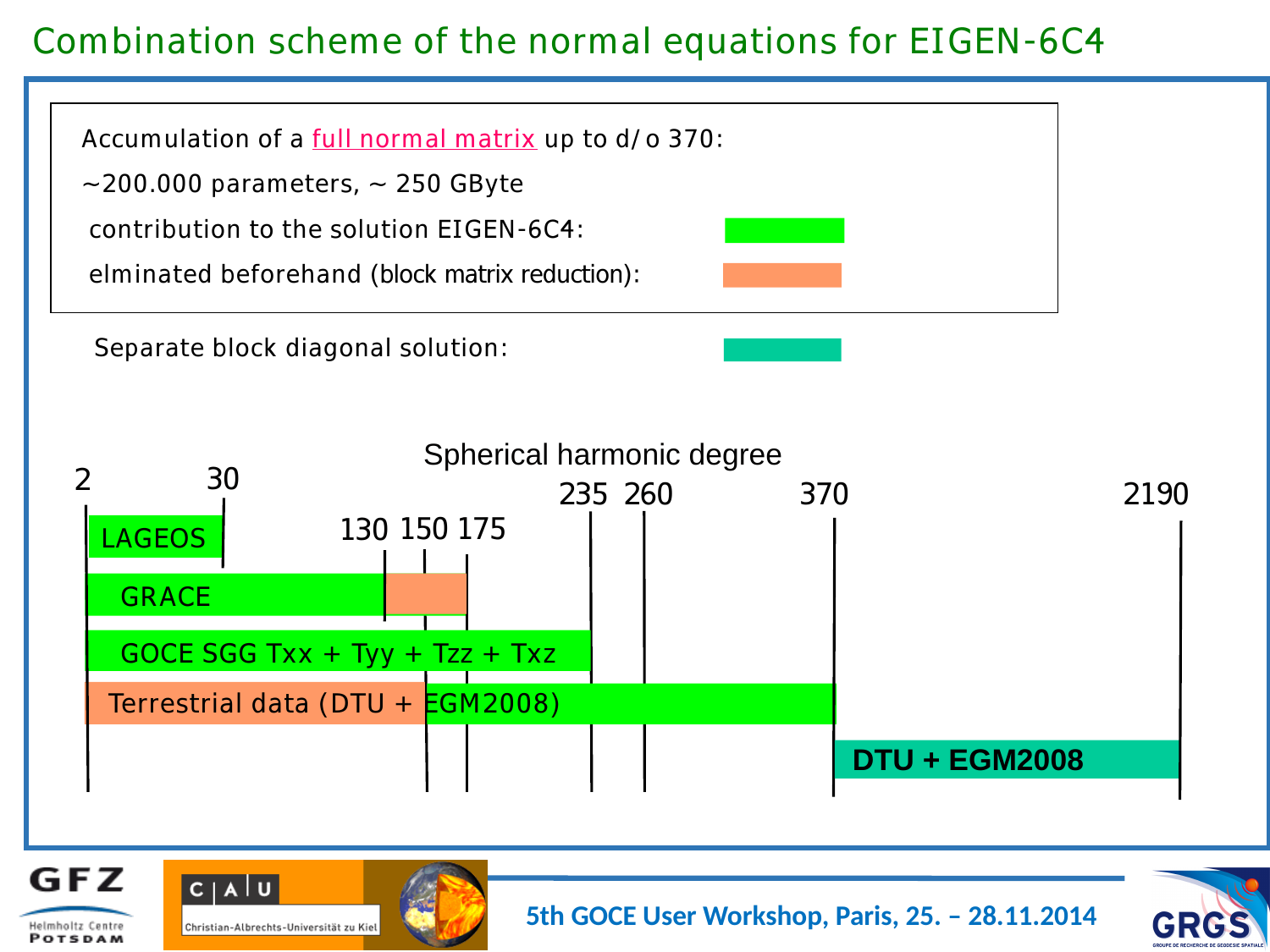

Combination scheme of the normal equations for EIGEN-6C4

Spherical harmonic degree
30
2
235
260
370
2190

150
175
130

LAGEOS

   GRACE

   GOCE SGG Txx + Tyy + Tzz + Txz

Terrestrial data (DTU + EGM2008)

DTU + EGM2008
Accumulation of a full normal matrix up to d/o 370:
~200.000 parameters, ~ 250 GByte
contribution to the solution EIGEN-6C4:
elminated beforehand (block matrix reduction):
Separate block diagonal solution: